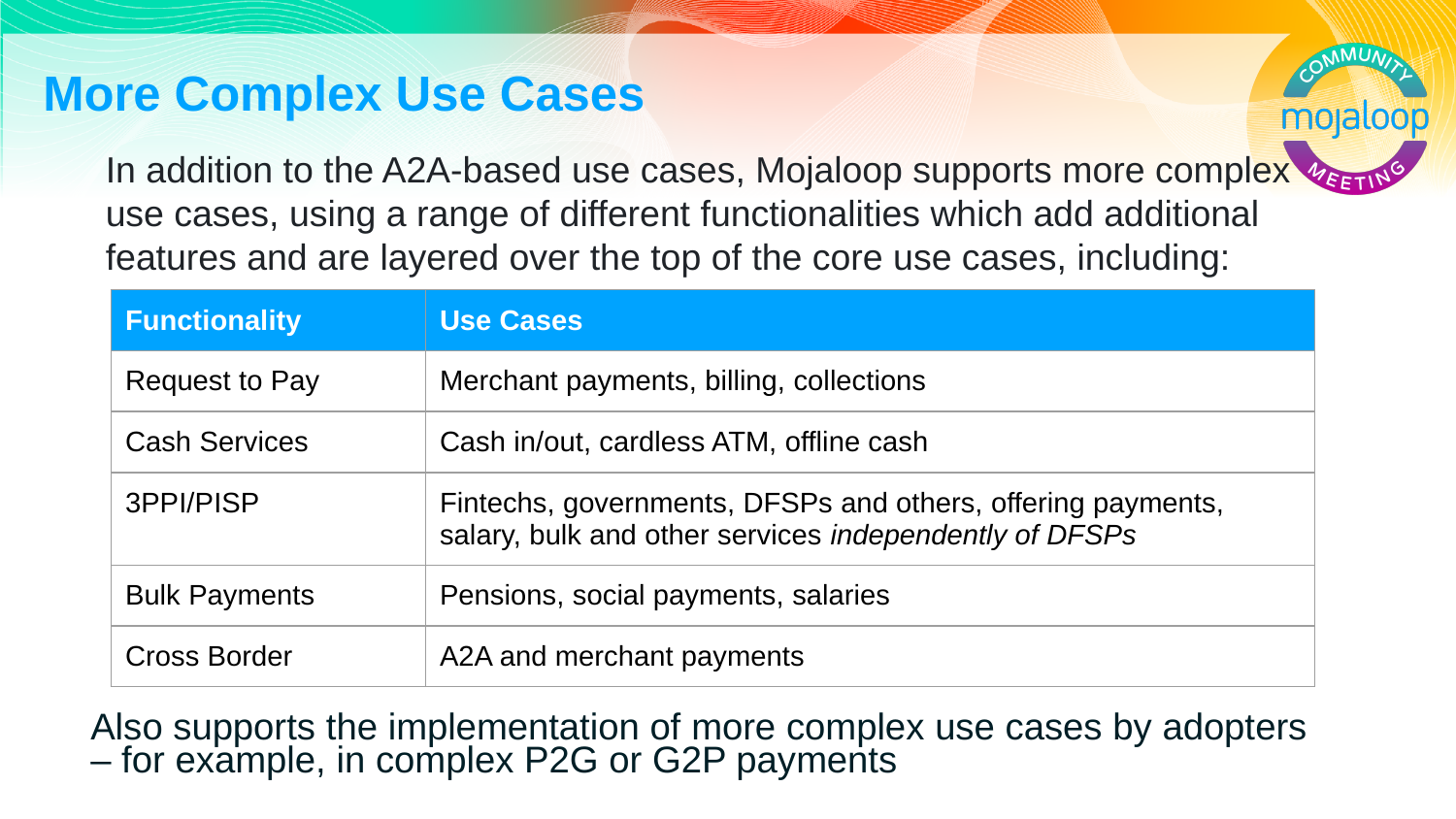

# More Complex Use Cases
In addition to the A2A-based use cases, Mojaloop supports more complex use cases, using a range of different functionalities which add additional features and are layered over the top of the core use cases, including:
| Functionality | Use Cases |
| --- | --- |
| Request to Pay | Merchant payments, billing, collections |
| Cash Services | Cash in/out, cardless ATM, offline cash |
| 3PPI/PISP | Fintechs, governments, DFSPs and others, offering payments, salary, bulk and other services independently of DFSPs |
| Bulk Payments | Pensions, social payments, salaries |
| Cross Border | A2A and merchant payments |
Also supports the implementation of more complex use cases by adopters – for example, in complex P2G or G2P payments